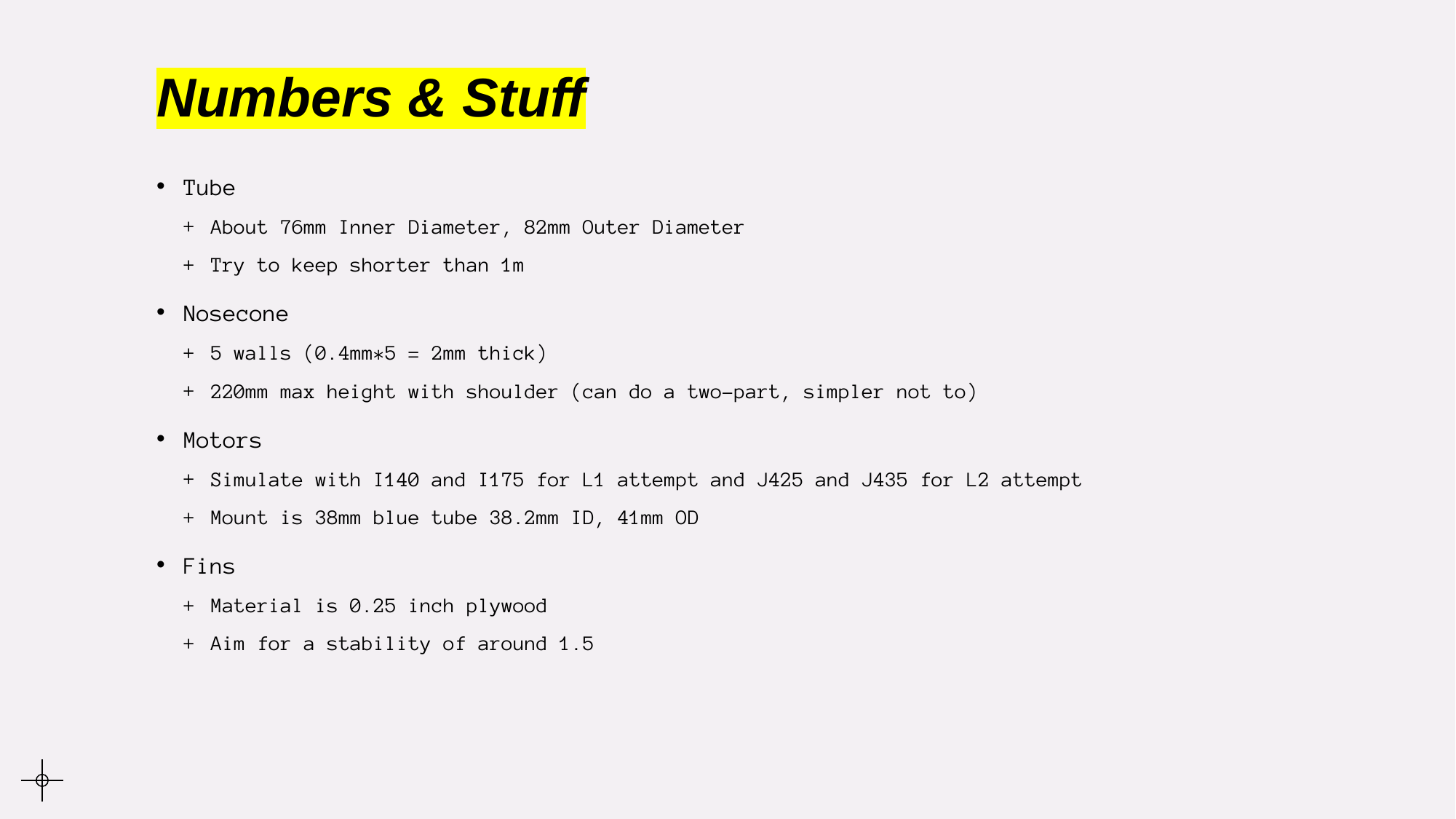

# Numbers & Stuff
Tube
About 76mm Inner Diameter, 82mm Outer Diameter
Try to keep shorter than 1m
Nosecone
5 walls (0.4mm*5 = 2mm thick)
220mm max height with shoulder (can do a two-part, simpler not to)
Motors
Simulate with I140 and I175 for L1 attempt and J425 and J435 for L2 attempt
Mount is 38mm blue tube 38.2mm ID, 41mm OD
Fins
Material is 0.25 inch plywood
Aim for a stability of around 1.5